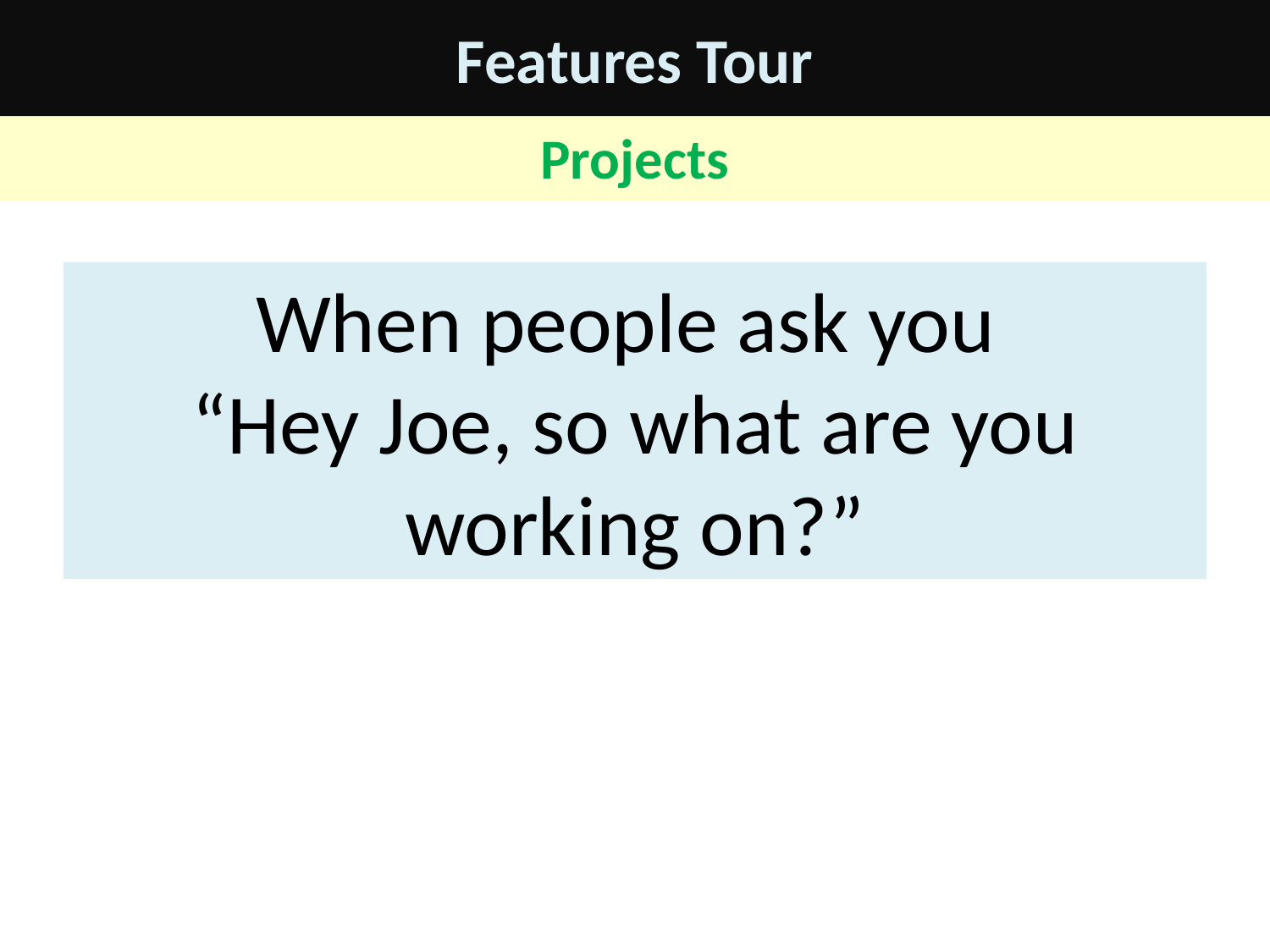

# Features Tour
Projects
When people ask you
“Hey Joe, so what are you working on?”